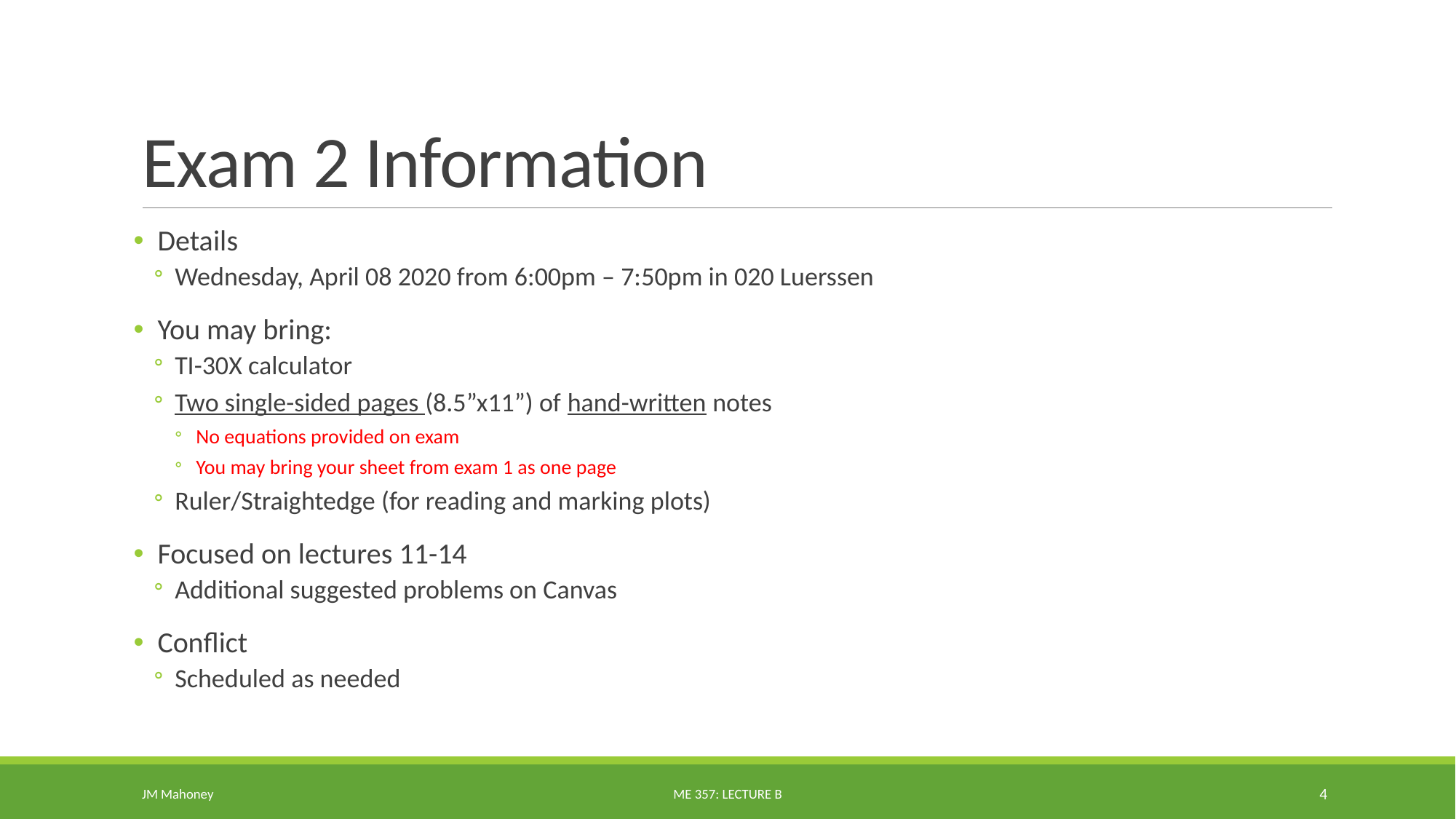

# Exam 2 Information
Details
Wednesday, April 08 2020 from 6:00pm – 7:50pm in 020 Luerssen
You may bring:
TI-30X calculator
Two single-sided pages (8.5”x11”) of hand-written notes
No equations provided on exam
You may bring your sheet from exam 1 as one page
Ruler/Straightedge (for reading and marking plots)
Focused on lectures 11-14
Additional suggested problems on Canvas
Conflict
Scheduled as needed
JM Mahoney
ME 357: Lecture B
4